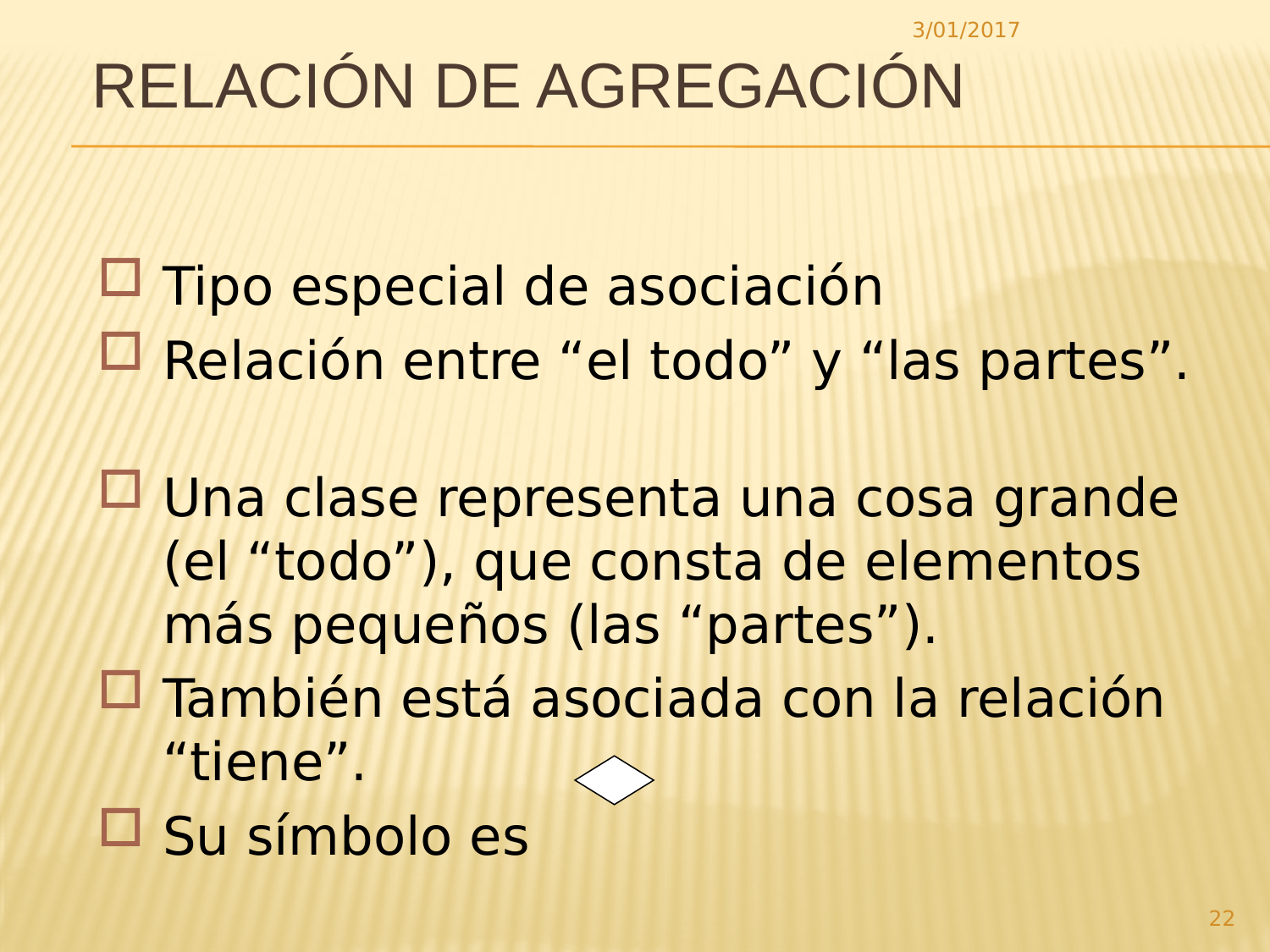

3/01/2017
# Relación de Agregación

Tipo especial de asociación
Relación entre “el todo” y “las partes”.
Una clase representa una cosa grande (el “todo”), que consta de elementos más pequeños (las “partes”).
También está asociada con la relación “tiene”.
Su símbolo es

22